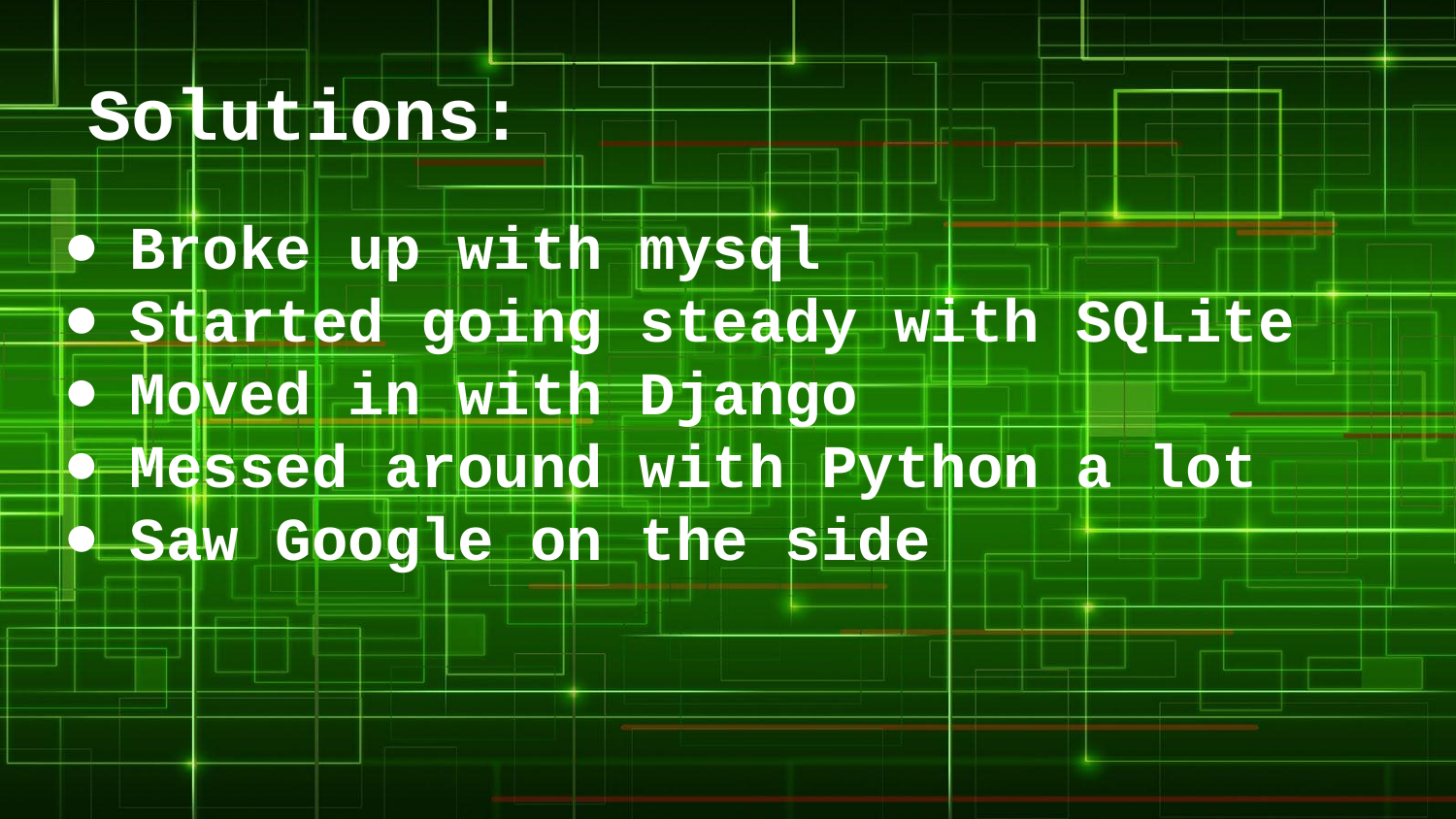

# Solutions:
Broke up with mysql
Started going steady with SQLite
Moved in with Django
Messed around with Python a lot
Saw Google on the side